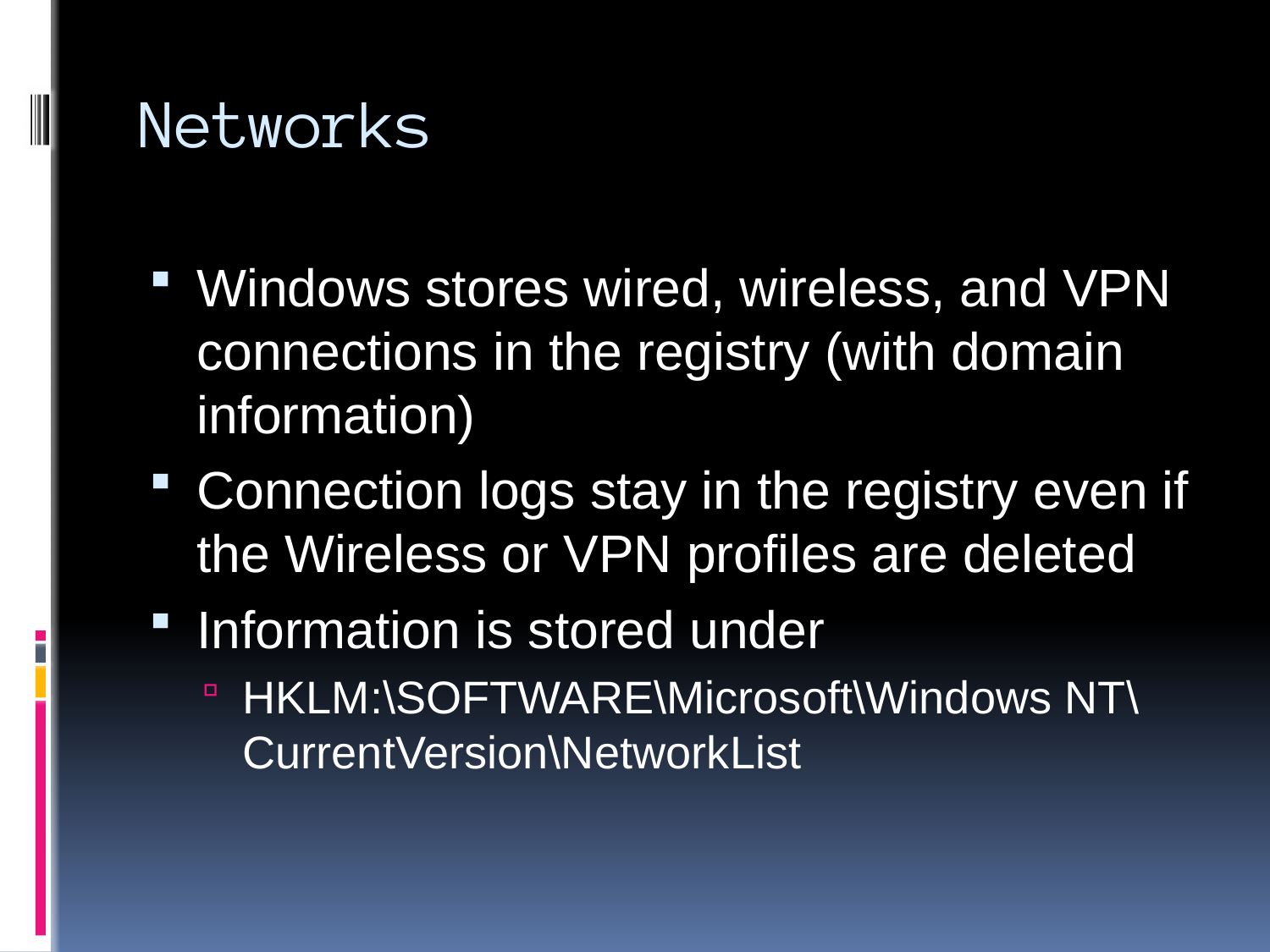

# Networks
Windows stores wired, wireless, and VPN connections in the registry (with domain information)
Connection logs stay in the registry even if the Wireless or VPN profiles are deleted
Information is stored under
HKLM:\SOFTWARE\Microsoft\Windows NT\CurrentVersion\NetworkList